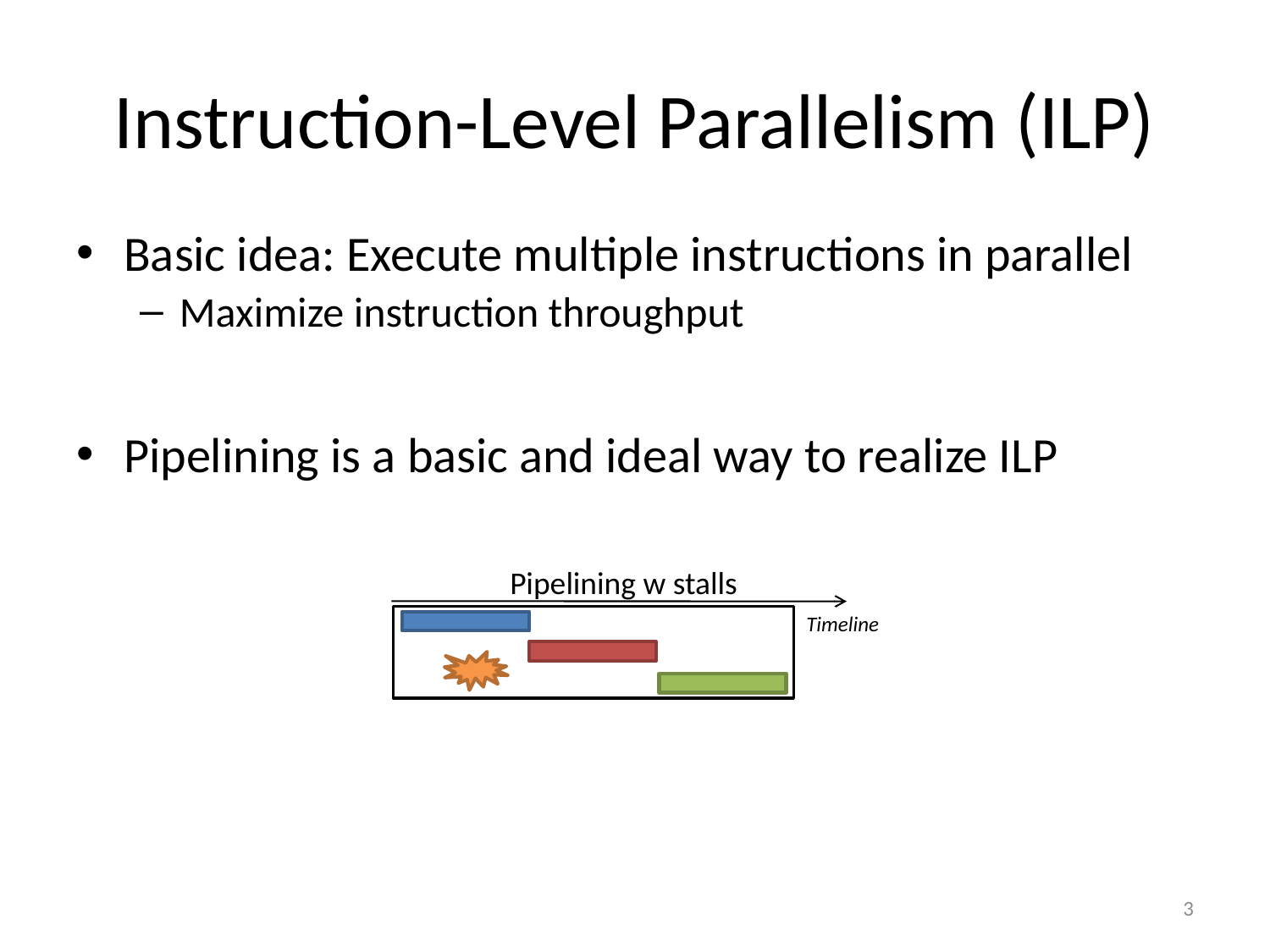

# Instruction-Level Parallelism (ILP)
Basic idea: Execute multiple instructions in parallel
Maximize instruction throughput

Pipelining is a basic and ideal way to realize ILP

Pipelining w stalls
Timeline

3